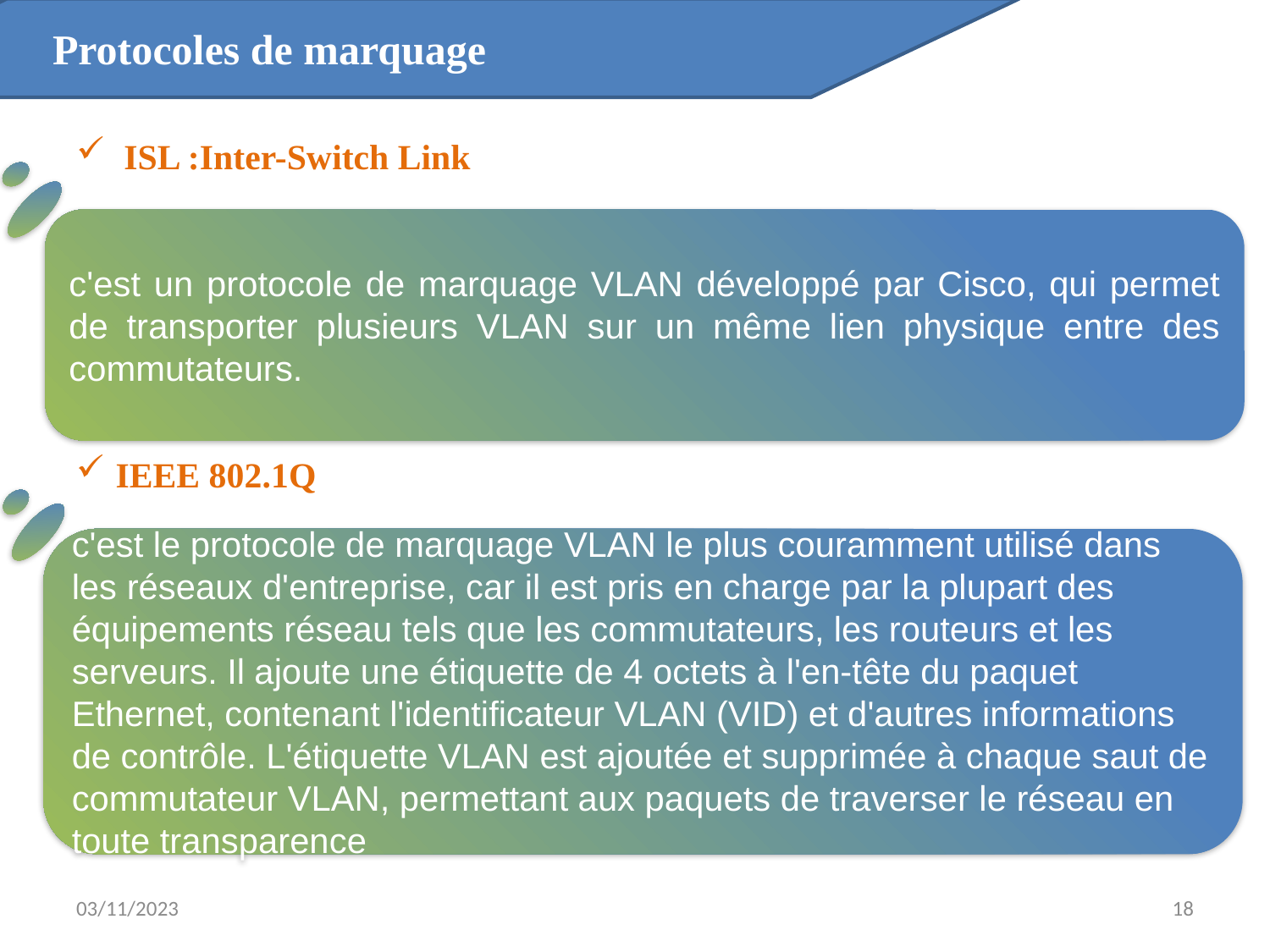

Protocoles de marquage
ISL :Inter-Switch Link

c'est un protocole de marquage VLAN développé par Cisco, qui permet de transporter plusieurs VLAN sur un même lien physique entre des commutateurs.
IEEE 802.1Q

c'est le protocole de marquage VLAN le plus couramment utilisé dans les réseaux d'entreprise, car il est pris en charge par la plupart des équipements réseau tels que les commutateurs, les routeurs et les serveurs. Il ajoute une étiquette de 4 octets à l'en-tête du paquet Ethernet, contenant l'identificateur VLAN (VID) et d'autres informations de contrôle. L'étiquette VLAN est ajoutée et supprimée à chaque saut de commutateur VLAN, permettant aux paquets de traverser le réseau en toute transparence
03/11/2023
18